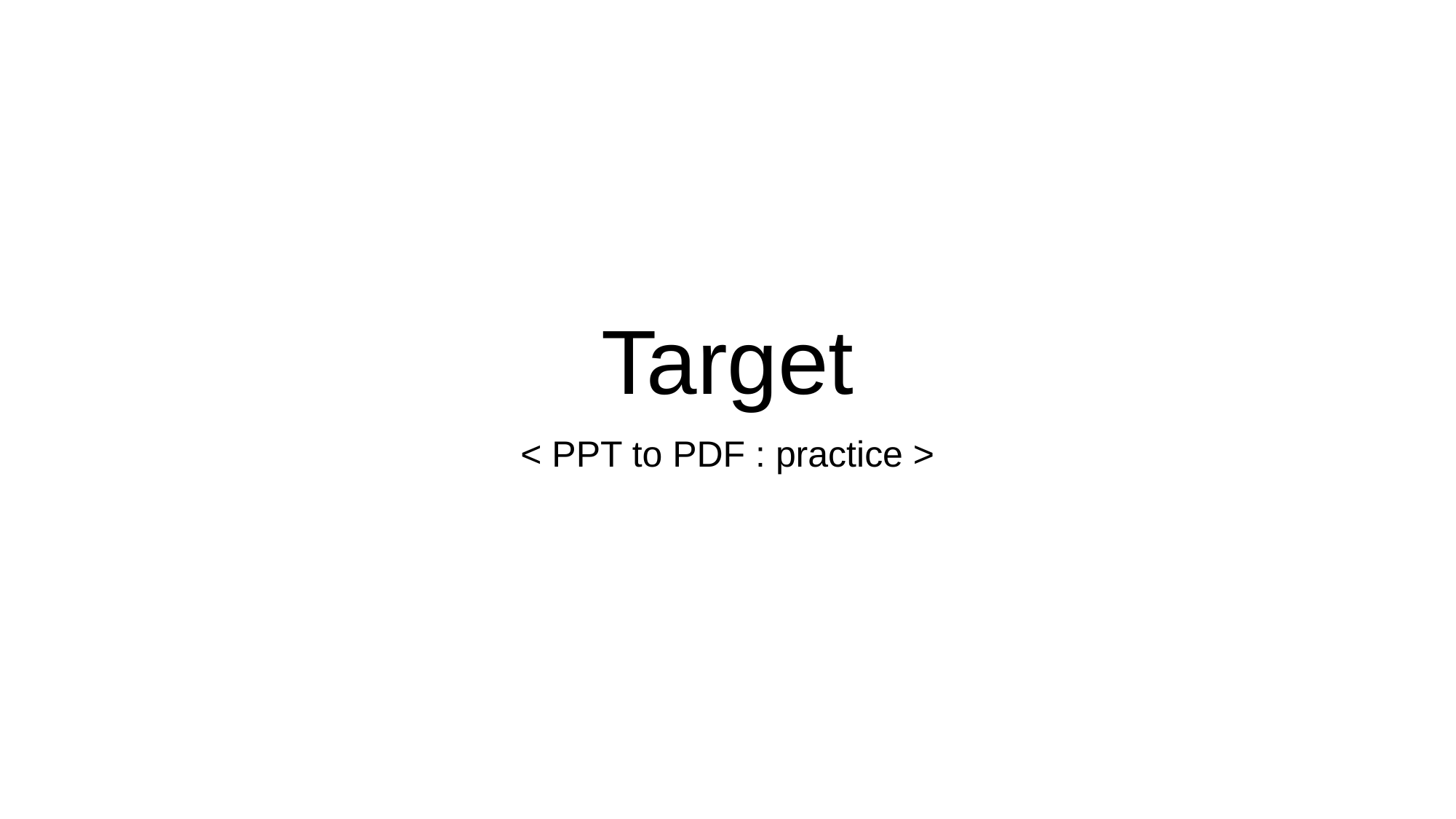

# Target
< PPT to PDF : practice >